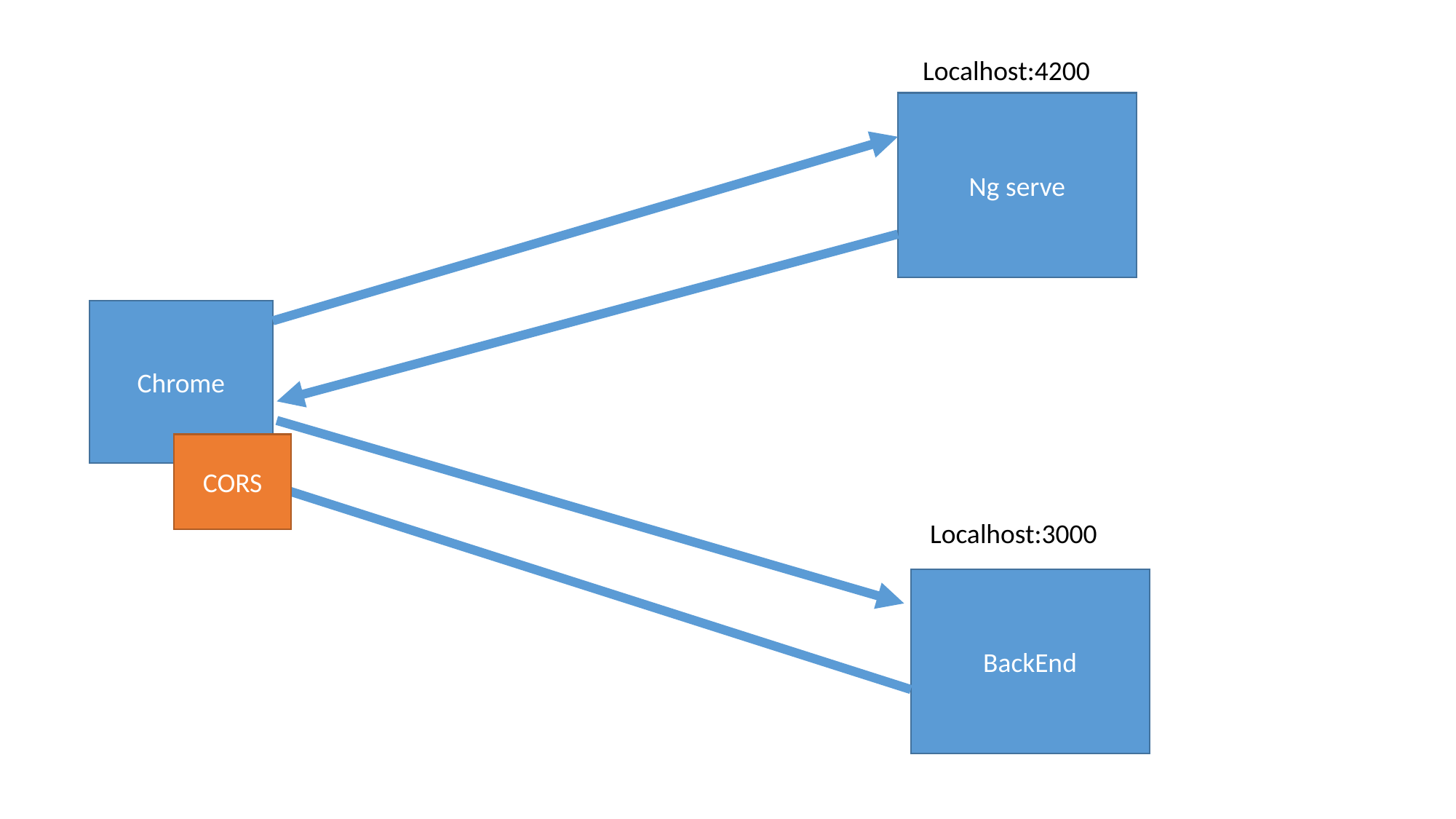

Localhost:4200
Ng serve
Chrome
CORS
Localhost:3000
BackEnd